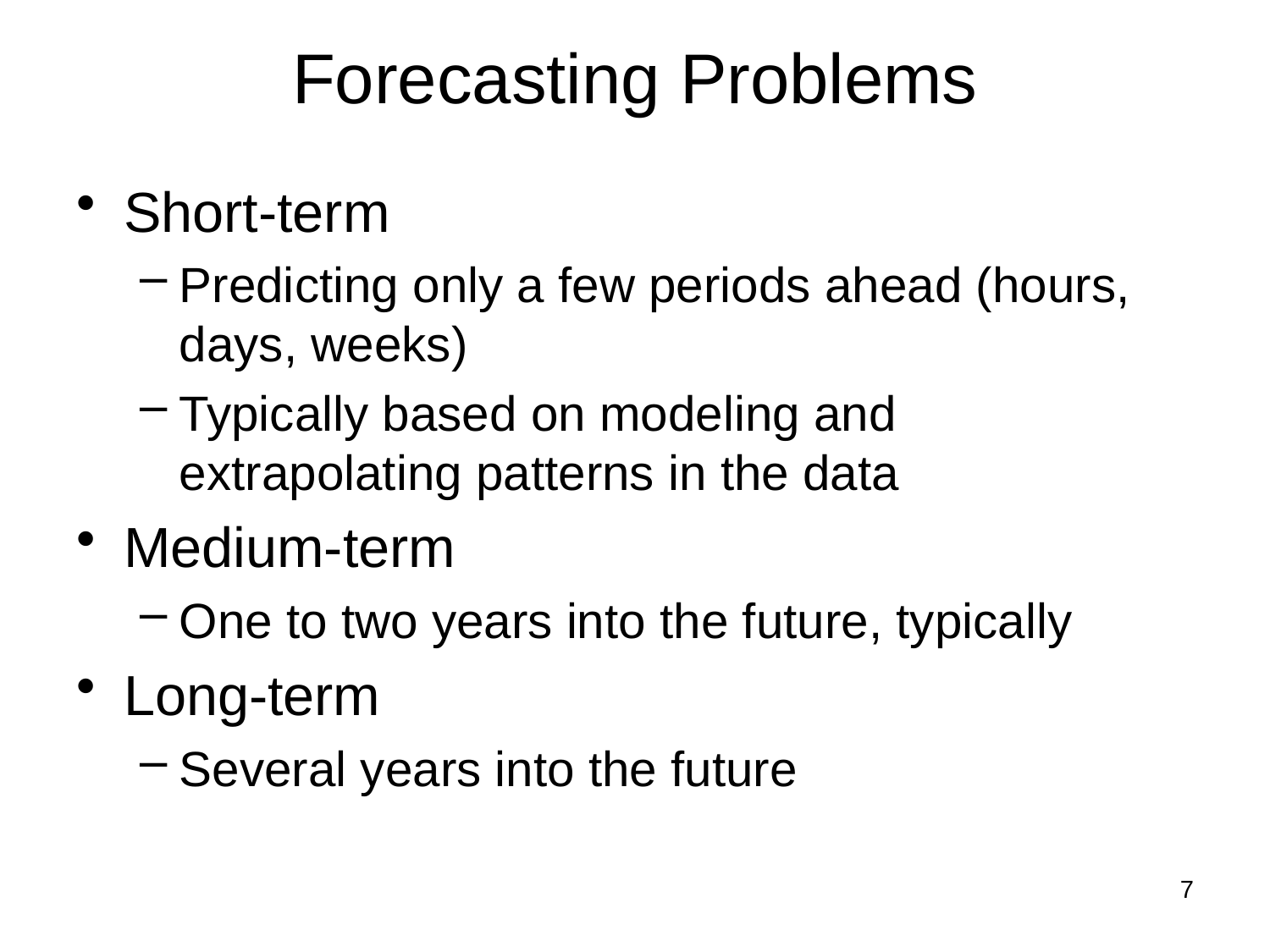

# Forecasting Problems
Short-term
Predicting only a few periods ahead (hours, days, weeks)
Typically based on modeling and extrapolating patterns in the data
Medium-term
One to two years into the future, typically
Long-term
Several years into the future
7